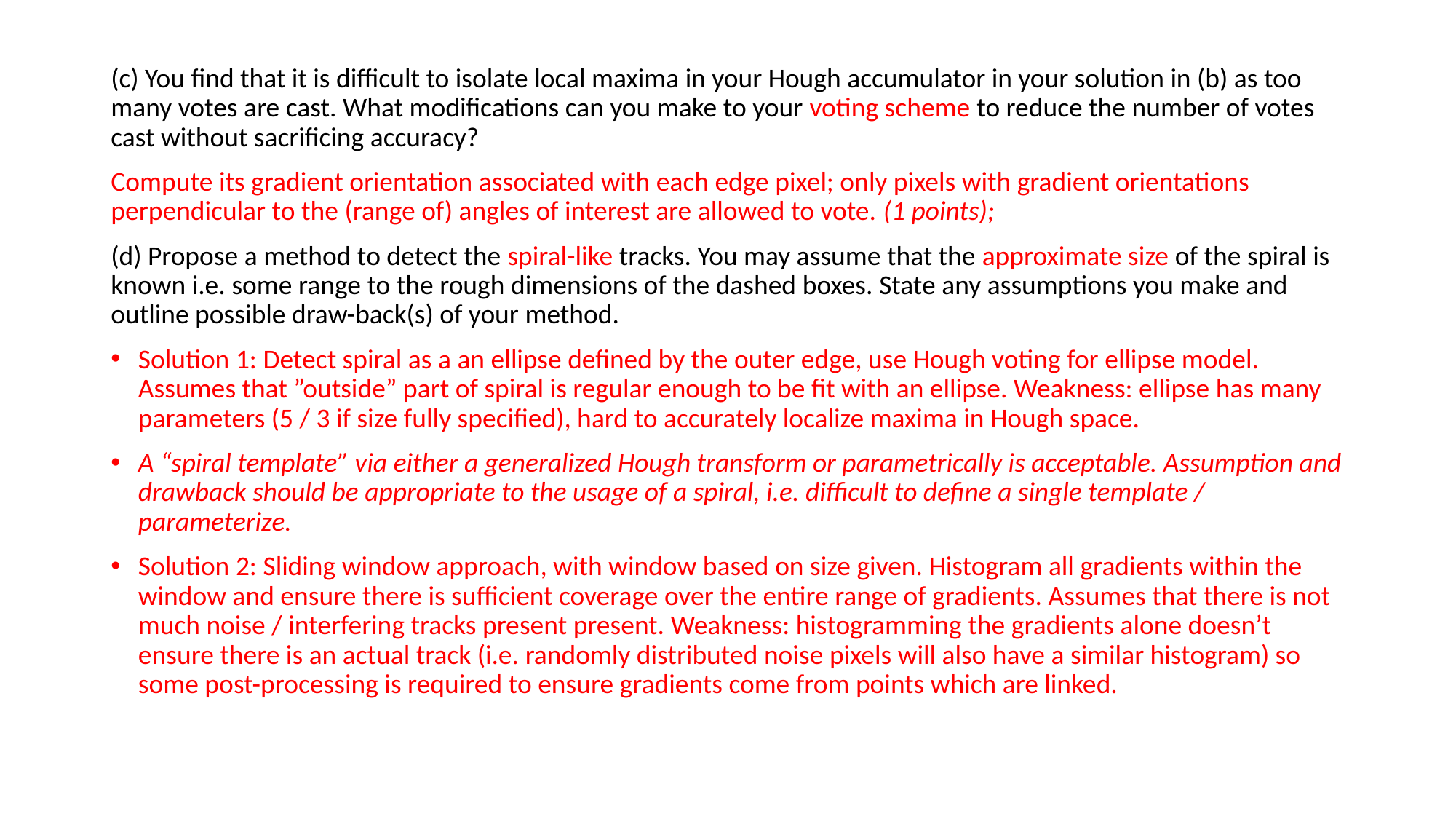

(c) You find that it is difficult to isolate local maxima in your Hough accumulator in your solution in (b) as too many votes are cast. What modifications can you make to your voting scheme to reduce the number of votes cast without sacrificing accuracy?
Compute its gradient orientation associated with each edge pixel; only pixels with gradient orientations perpendicular to the (range of) angles of interest are allowed to vote. (1 points);
(d) Propose a method to detect the spiral-like tracks. You may assume that the approximate size of the spiral is known i.e. some range to the rough dimensions of the dashed boxes. State any assumptions you make and outline possible draw-back(s) of your method.
Solution 1: Detect spiral as a an ellipse defined by the outer edge, use Hough voting for ellipse model. Assumes that ”outside” part of spiral is regular enough to be fit with an ellipse. Weakness: ellipse has many parameters (5 / 3 if size fully specified), hard to accurately localize maxima in Hough space.
A “spiral template” via either a generalized Hough transform or parametrically is acceptable. Assumption and drawback should be appropriate to the usage of a spiral, i.e. difficult to define a single template / parameterize.
Solution 2: Sliding window approach, with window based on size given. Histogram all gradients within the window and ensure there is sufficient coverage over the entire range of gradients. Assumes that there is not much noise / interfering tracks present present. Weakness: histogramming the gradients alone doesn’t ensure there is an actual track (i.e. randomly distributed noise pixels will also have a similar histogram) so some post-processing is required to ensure gradients come from points which are linked.